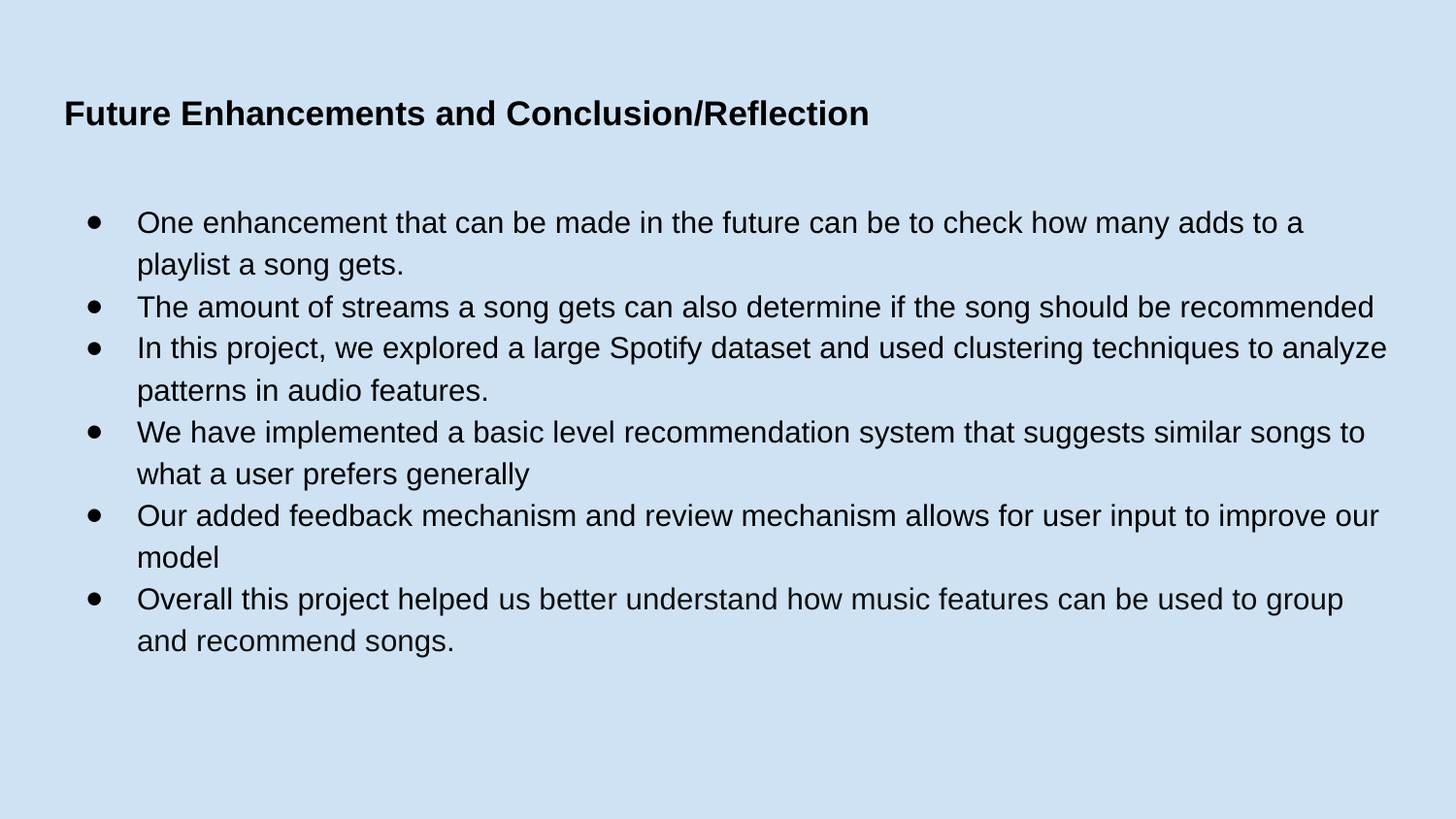

# Future Enhancements and Conclusion/Reflection
One enhancement that can be made in the future can be to check how many adds to a playlist a song gets.
The amount of streams a song gets can also determine if the song should be recommended
In this project, we explored a large Spotify dataset and used clustering techniques to analyze patterns in audio features.
We have implemented a basic level recommendation system that suggests similar songs to what a user prefers generally
Our added feedback mechanism and review mechanism allows for user input to improve our model
Overall this project helped us better understand how music features can be used to group and recommend songs.